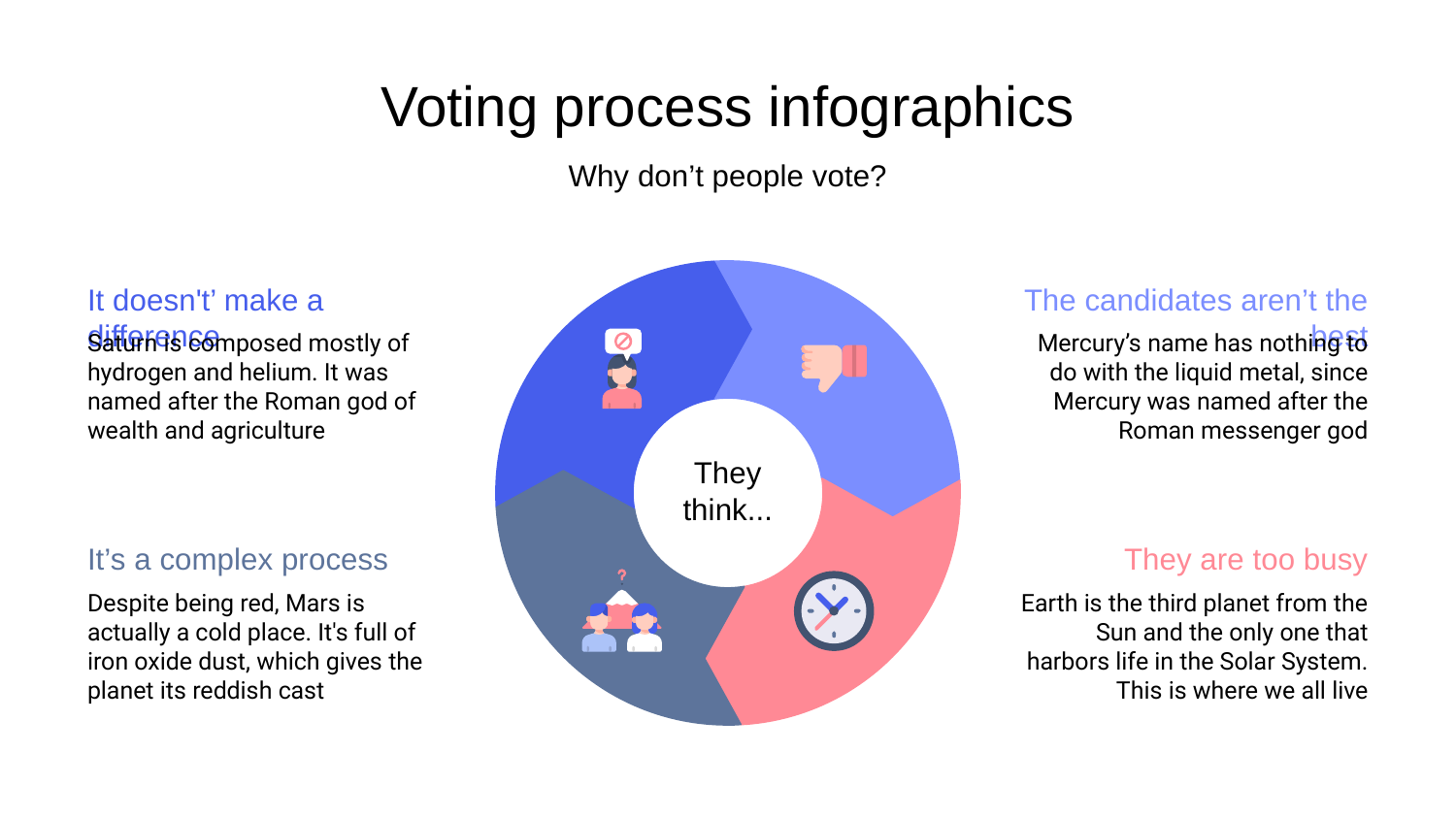

# Voting process infographics
Why don’t people vote?

It doesn't’ make a difference
Saturn is composed mostly of hydrogen and helium. It was named after the Roman god of wealth and agriculture
The candidates aren’t the best
Mercury’s name has nothing to do with the liquid metal, since Mercury was named after the Roman messenger god

They think...
It’s a complex process
Despite being red, Mars is actually a cold place. It's full of iron oxide dust, which gives the planet its reddish cast
They are too busy
Earth is the third planet from the Sun and the only one that harbors life in the Solar System. This is where we all live